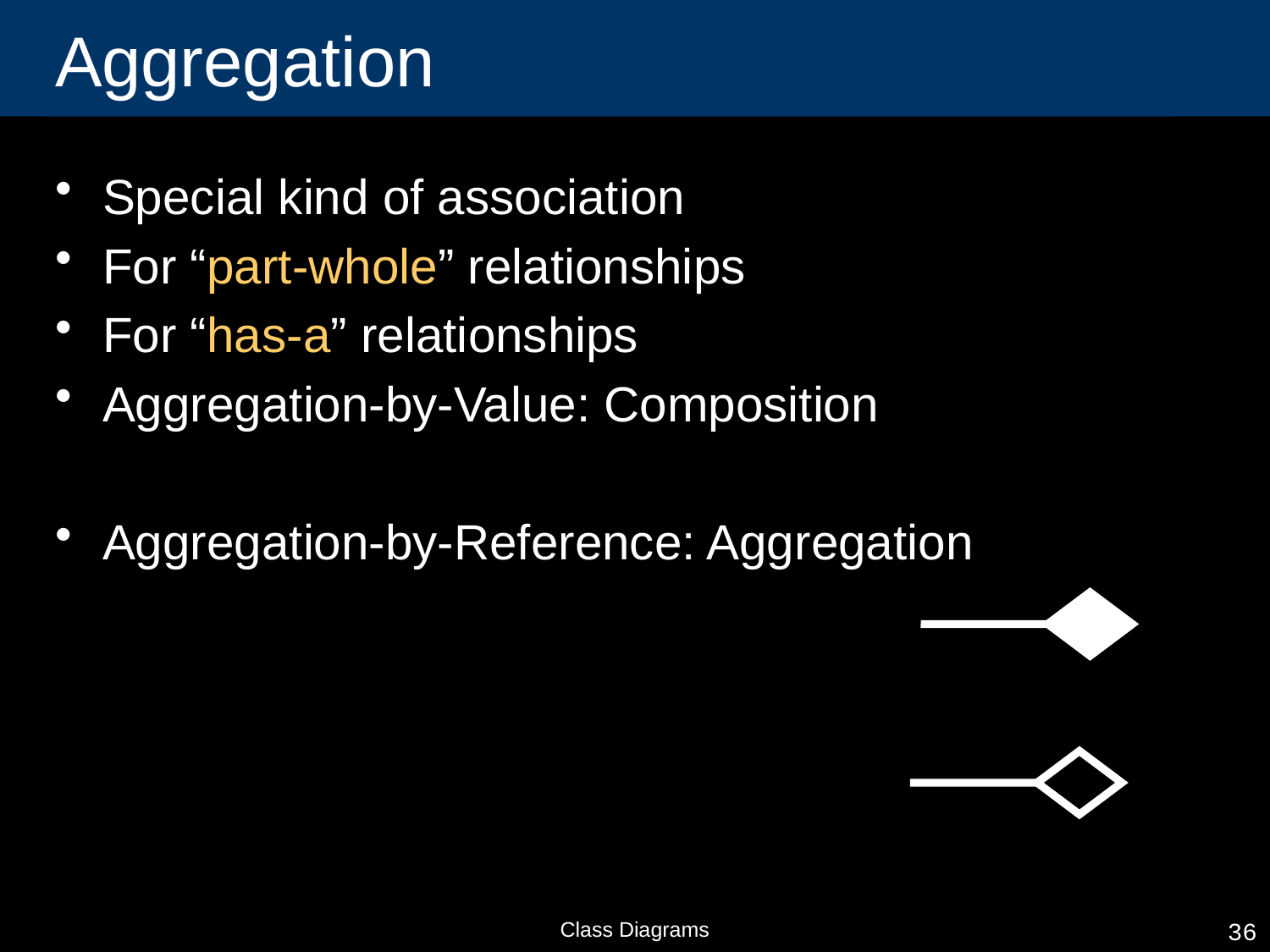

# Aggregation
Special kind of association
For “part-whole” relationships
For “has-a” relationships
Aggregation-by-Value: Composition

Aggregation-by-Reference: Aggregation

Class Diagrams
36